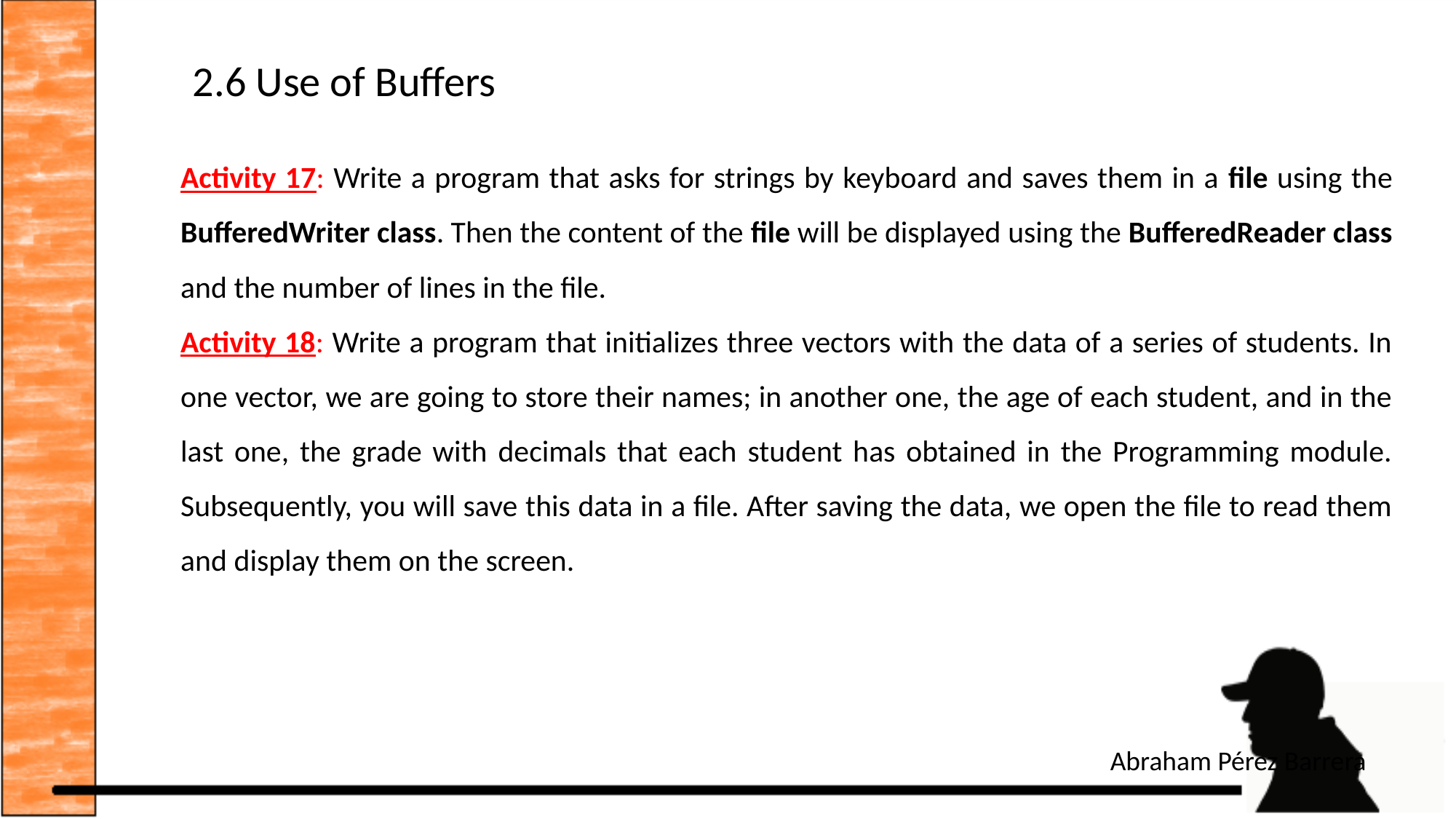

# 2.6 Use of Buffers
Activity 17: Write a program that asks for strings by keyboard and saves them in a file using the BufferedWriter class. Then the content of the file will be displayed using the BufferedReader class and the number of lines in the file.
Activity 18: Write a program that initializes three vectors with the data of a series of students. In one vector, we are going to store their names; in another one, the age of each student, and in the last one, the grade with decimals that each student has obtained in the Programming module. Subsequently, you will save this data in a file. After saving the data, we open the file to read them and display them on the screen.